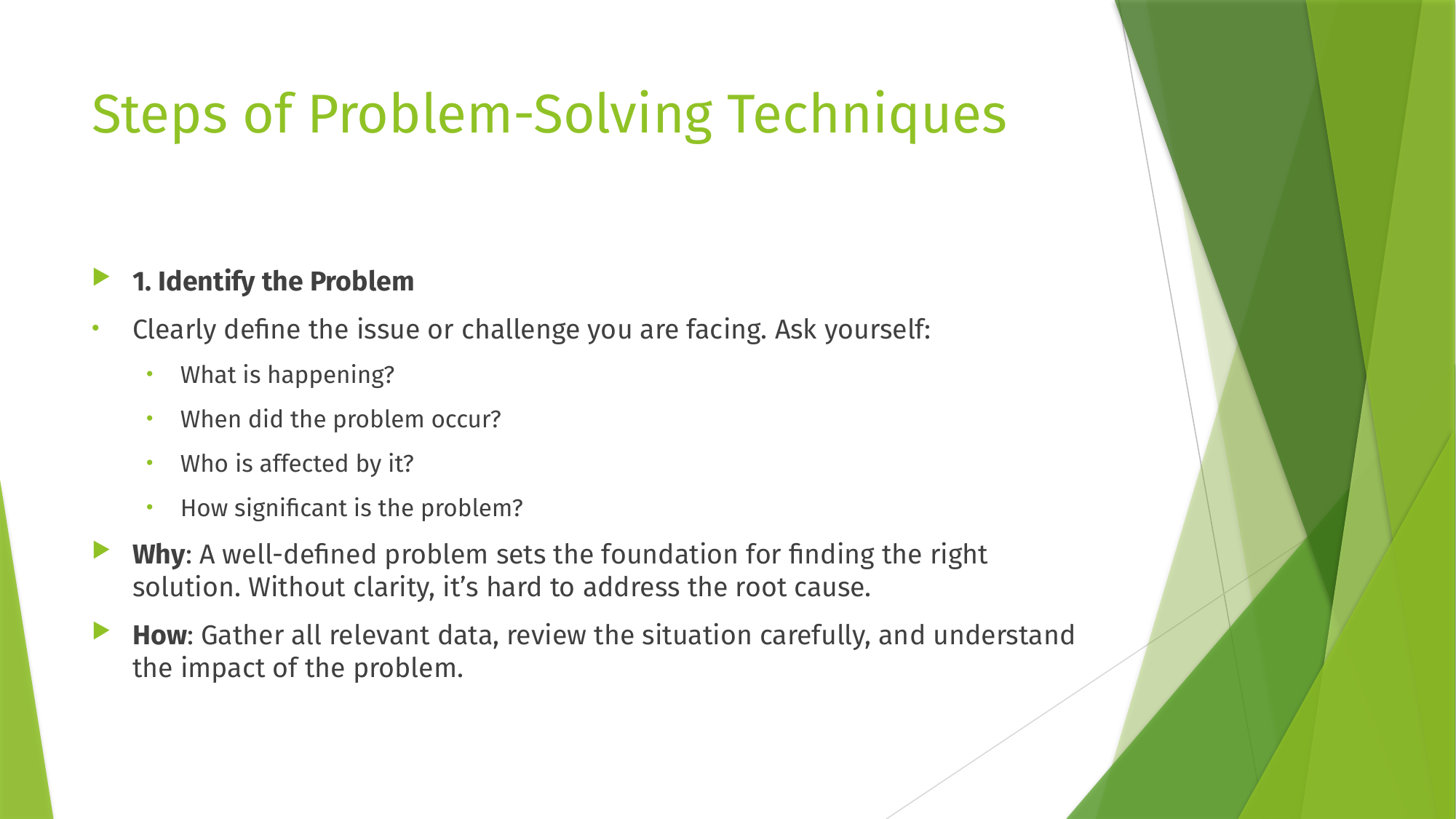

# Steps of Problem-Solving Techniques
1. Identify the Problem
Clearly define the issue or challenge you are facing. Ask yourself:
What is happening?
When did the problem occur?
Who is affected by it?
How significant is the problem?
Why: A well-defined problem sets the foundation for finding the right solution. Without clarity, it’s hard to address the root cause.
How: Gather all relevant data, review the situation carefully, and understand the impact of the problem.